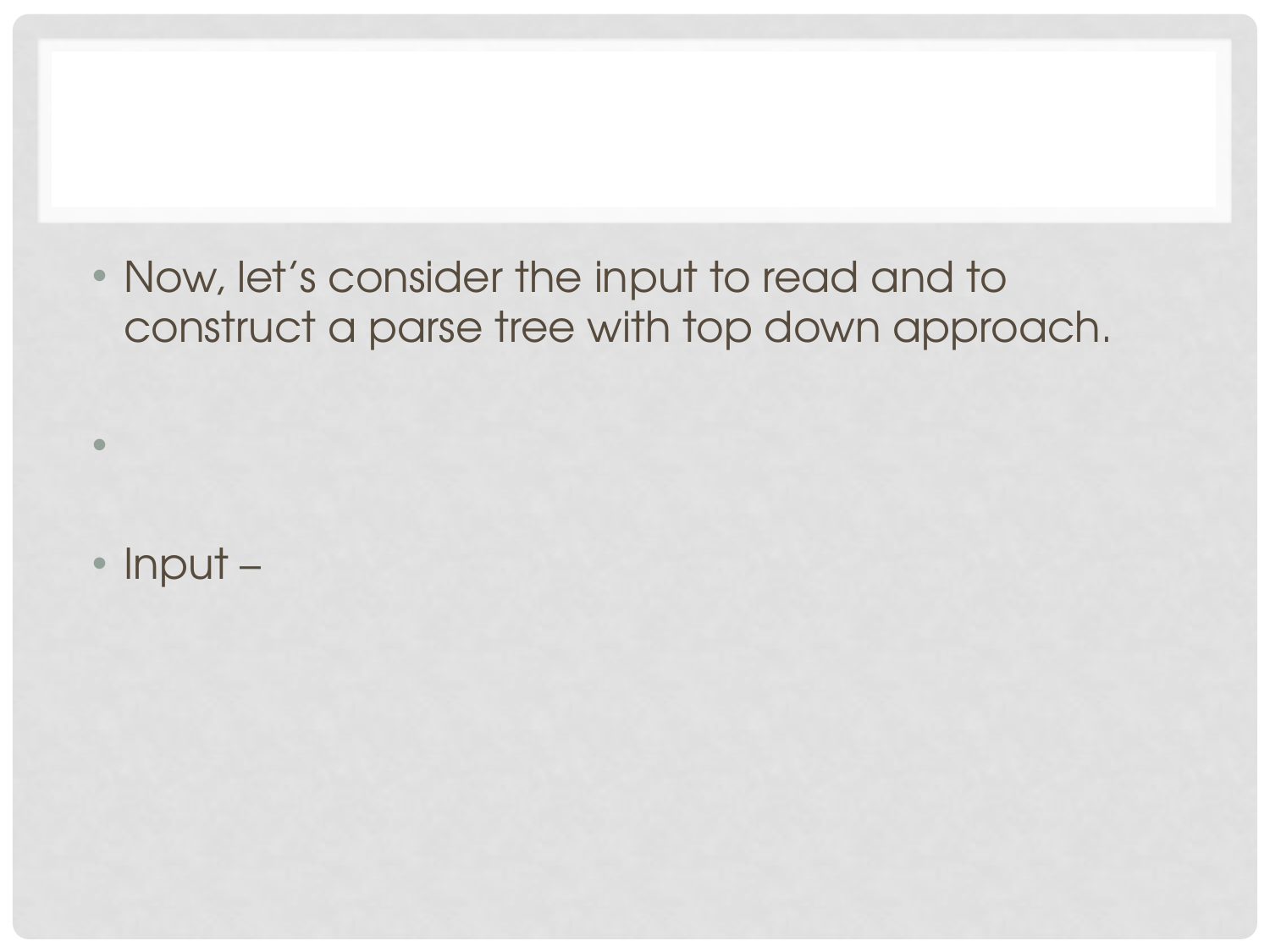

#
Now, let’s consider the input to read and to construct a parse tree with top down approach.

Input –